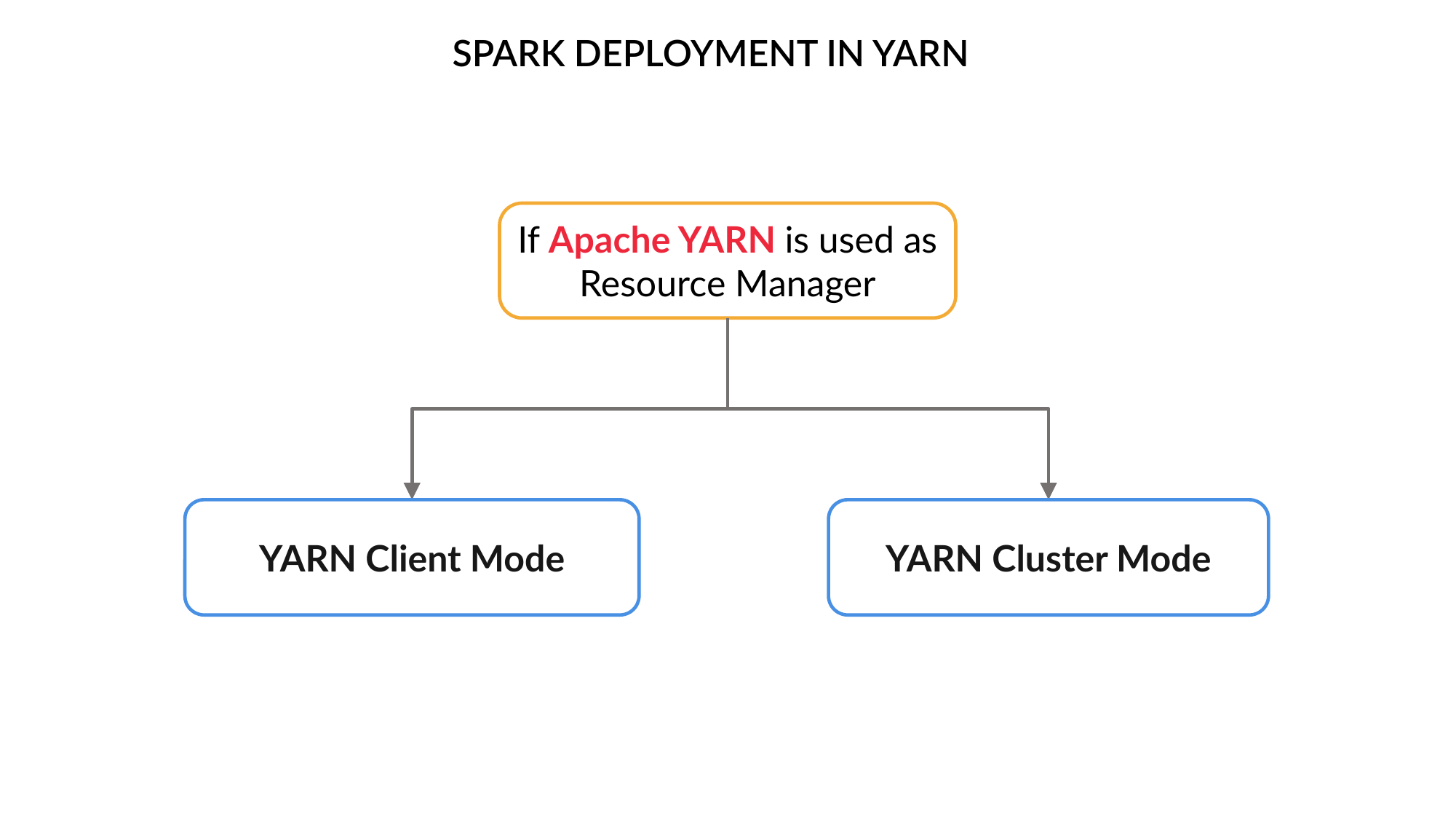

SPARK DEPLOYMENT IN YARN
If Apache YARN is used as Resource Manager
YARN Client Mode
YARN Cluster Mode